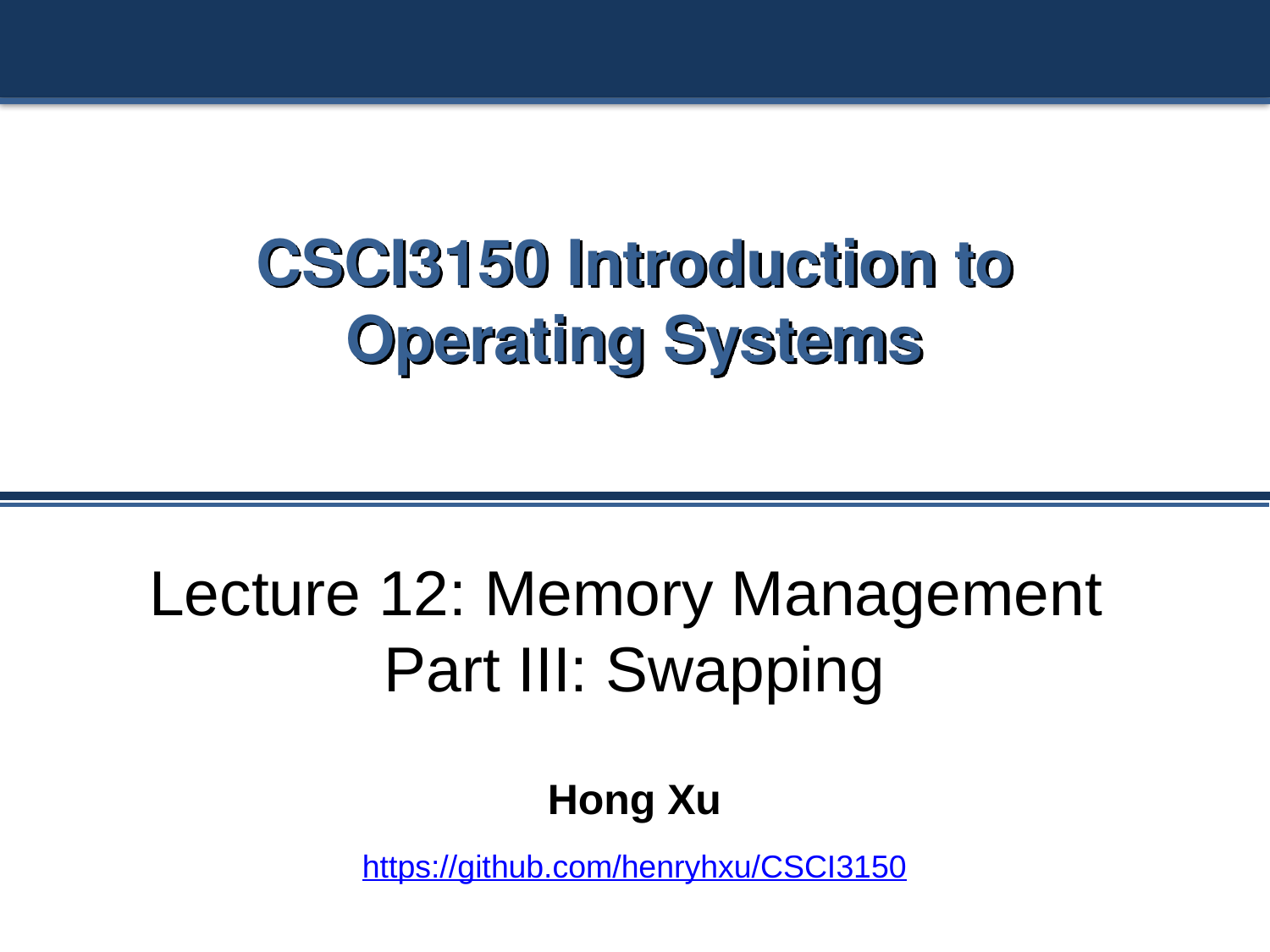

# CSCI3150 Introduction to Operating Systems
Lecture 12: Memory Management
Part III: Swapping